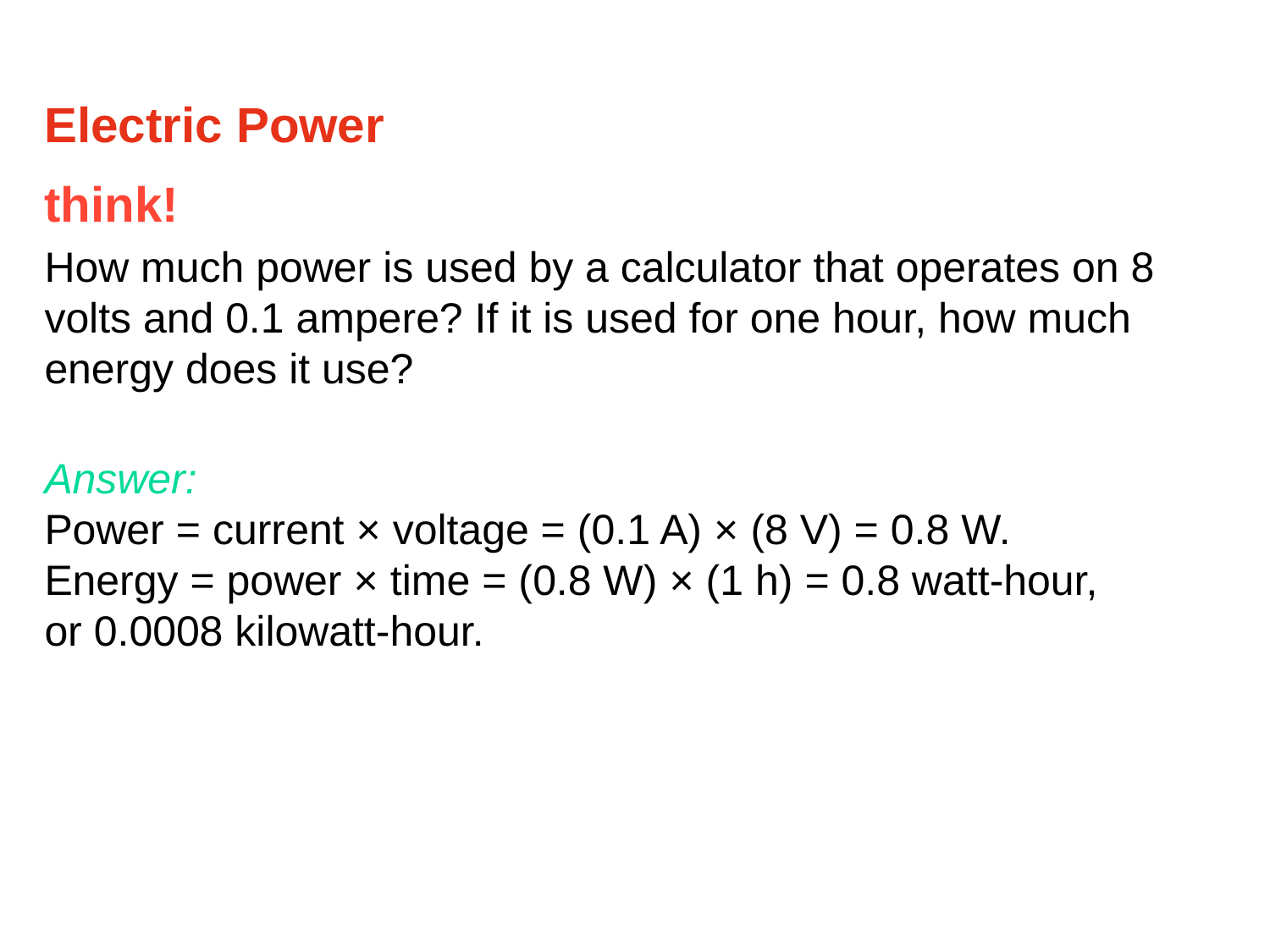

Electric Power
think!
How much power is used by a calculator that operates on 8 volts and 0.1 ampere? If it is used for one hour, how much energy does it use?
Answer:
Power = current × voltage = (0.1 A) × (8 V) = 0.8 W.
Energy = power × time = (0.8 W) × (1 h) = 0.8 watt-hour,
or 0.0008 kilowatt-hour.